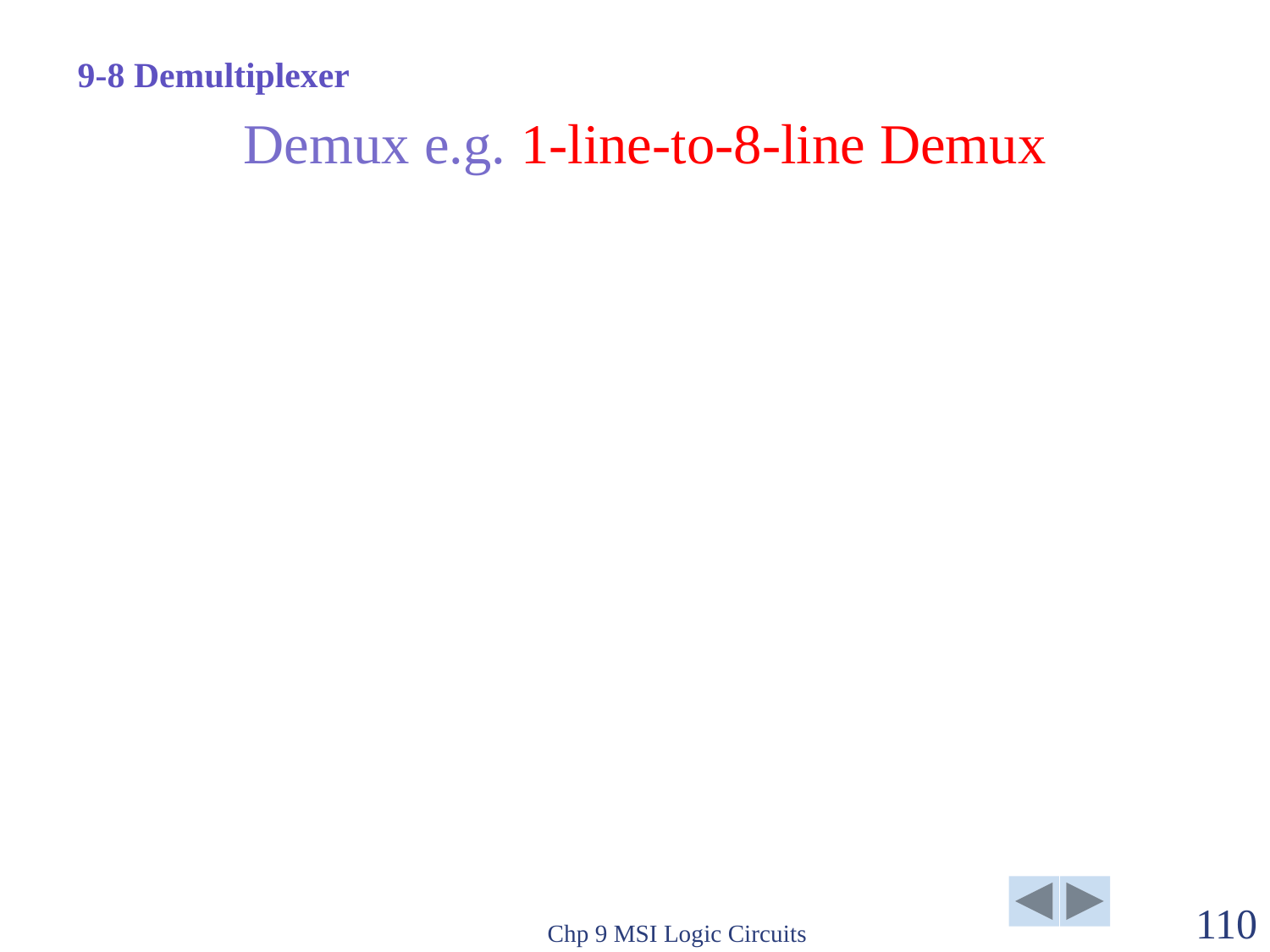

9-8 Demultiplexer
# Demux e.g. 1-line-to-8-line Demux
Chp 9 MSI Logic Circuits
110